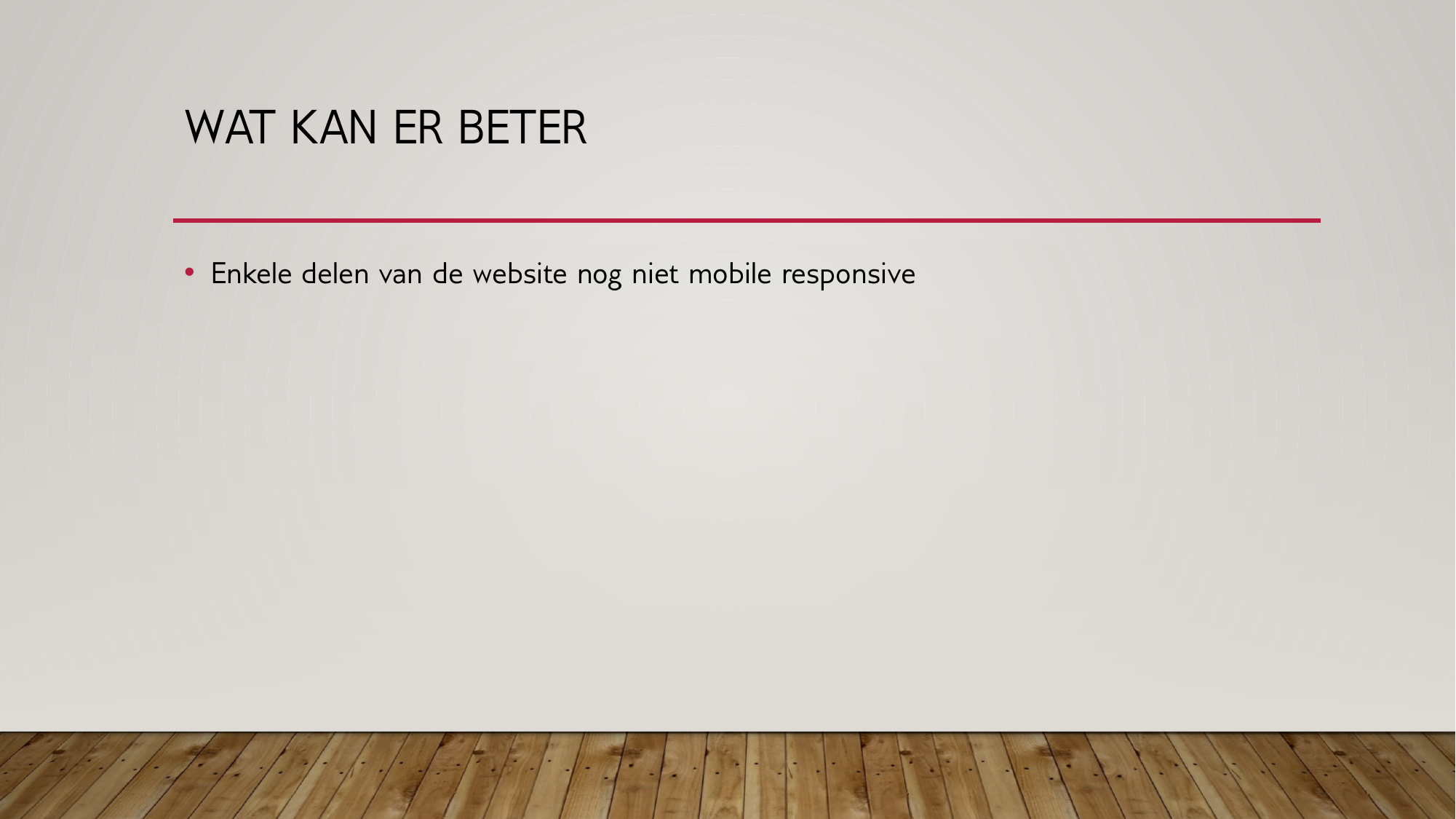

# Wat kan er beter
Enkele delen van de website nog niet mobile responsive